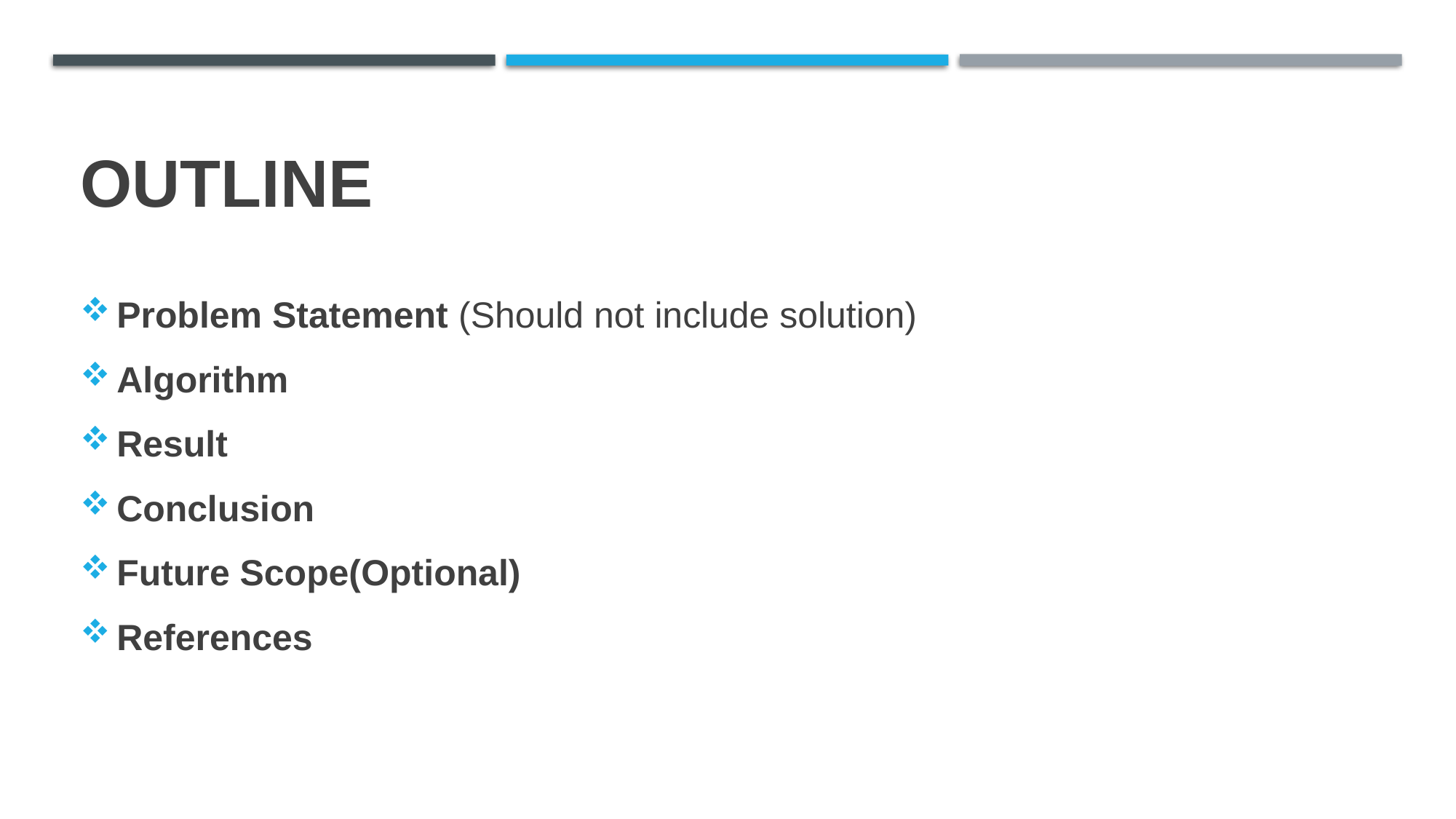

# Outline
Problem Statement (Should not include solution)
Algorithm
Result
Conclusion
Future Scope(Optional)
References